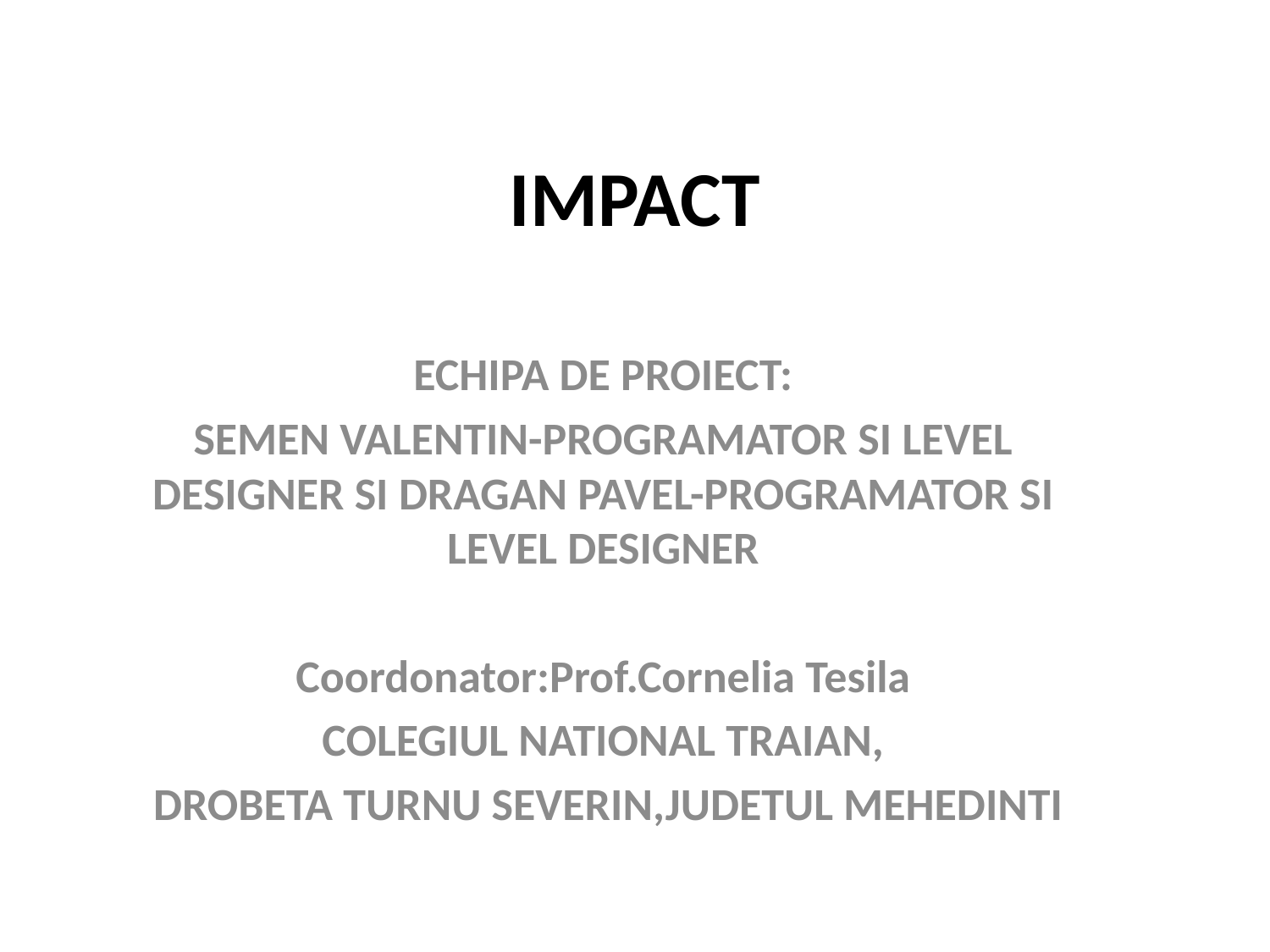

# IMPACT
ECHIPA DE PROIECT:
SEMEN VALENTIN-PROGRAMATOR SI LEVEL DESIGNER SI DRAGAN PAVEL-PROGRAMATOR SI LEVEL DESIGNER

Coordonator:Prof.Cornelia Tesila
COLEGIUL NATIONAL TRAIAN,
 DROBETA TURNU SEVERIN,JUDETUL MEHEDINTI